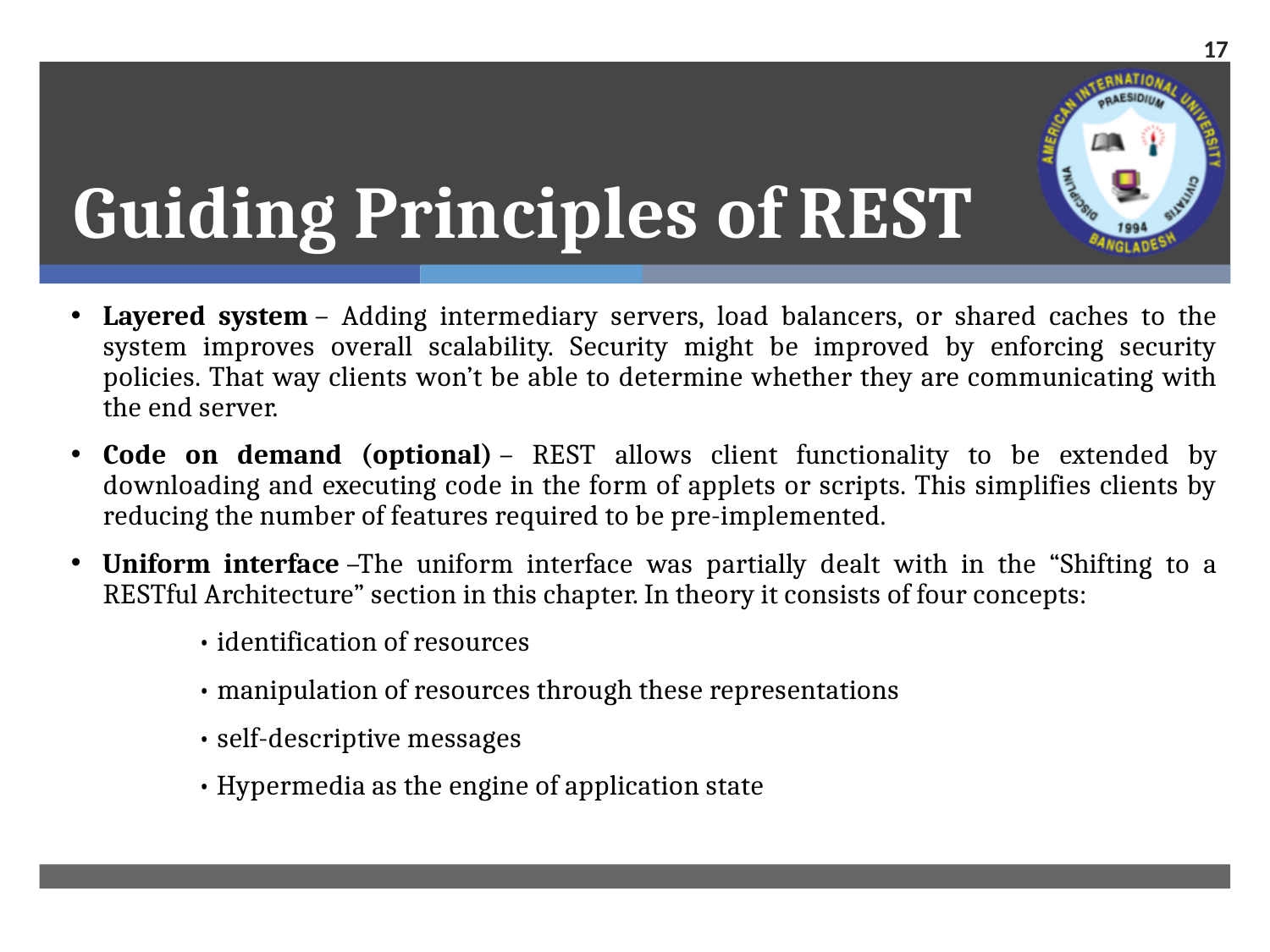

17
# Guiding Principles of REST
Layered system – Adding intermediary servers, load balancers, or shared caches to the system improves overall scalability. Security might be improved by enforcing security policies. That way clients won’t be able to determine whether they are communicating with the end server.
Code on demand (optional) – REST allows client functionality to be extended by downloading and executing code in the form of applets or scripts. This simplifies clients by reducing the number of features required to be pre-implemented.
Uniform interface –The uniform interface was partially dealt with in the “Shifting to a RESTful Architecture” section in this chapter. In theory it consists of four concepts:
	• identification of resources
	• manipulation of resources through these representations
	• self-descriptive messages
	• Hypermedia as the engine of application state